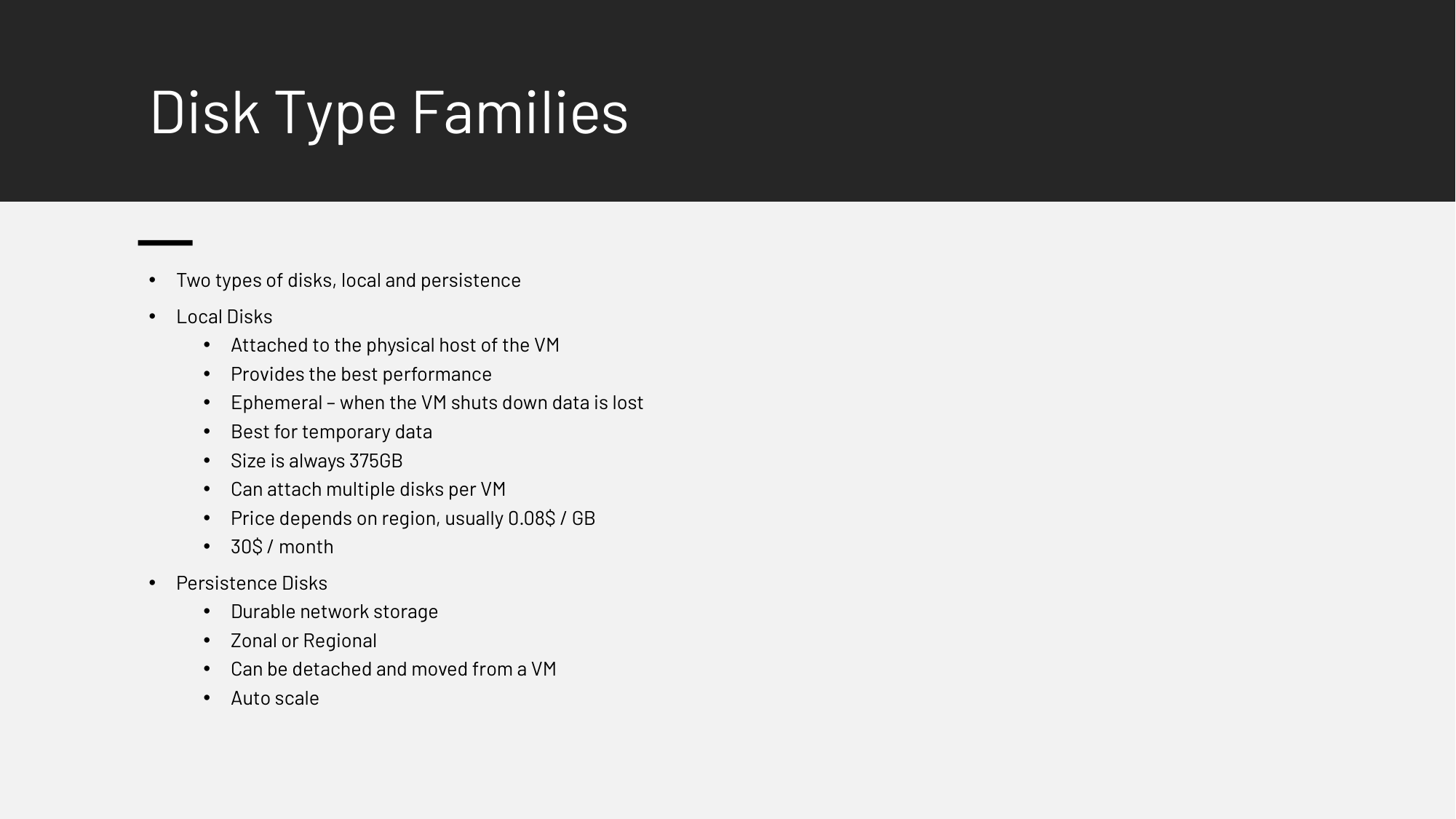

# Disk Type Families

Two types of disks, local and persistence
Local Disks
Attached to the physical host of the VM
Provides the best performance
Ephemeral – when the VM shuts down data is lost
Best for temporary data
Size is always 375GB
Can attach multiple disks per VM
Price depends on region, usually 0.08$ / GB
30$ / month
Persistence Disks
Durable network storage
Zonal or Regional
Can be detached and moved from a VM
Auto scale